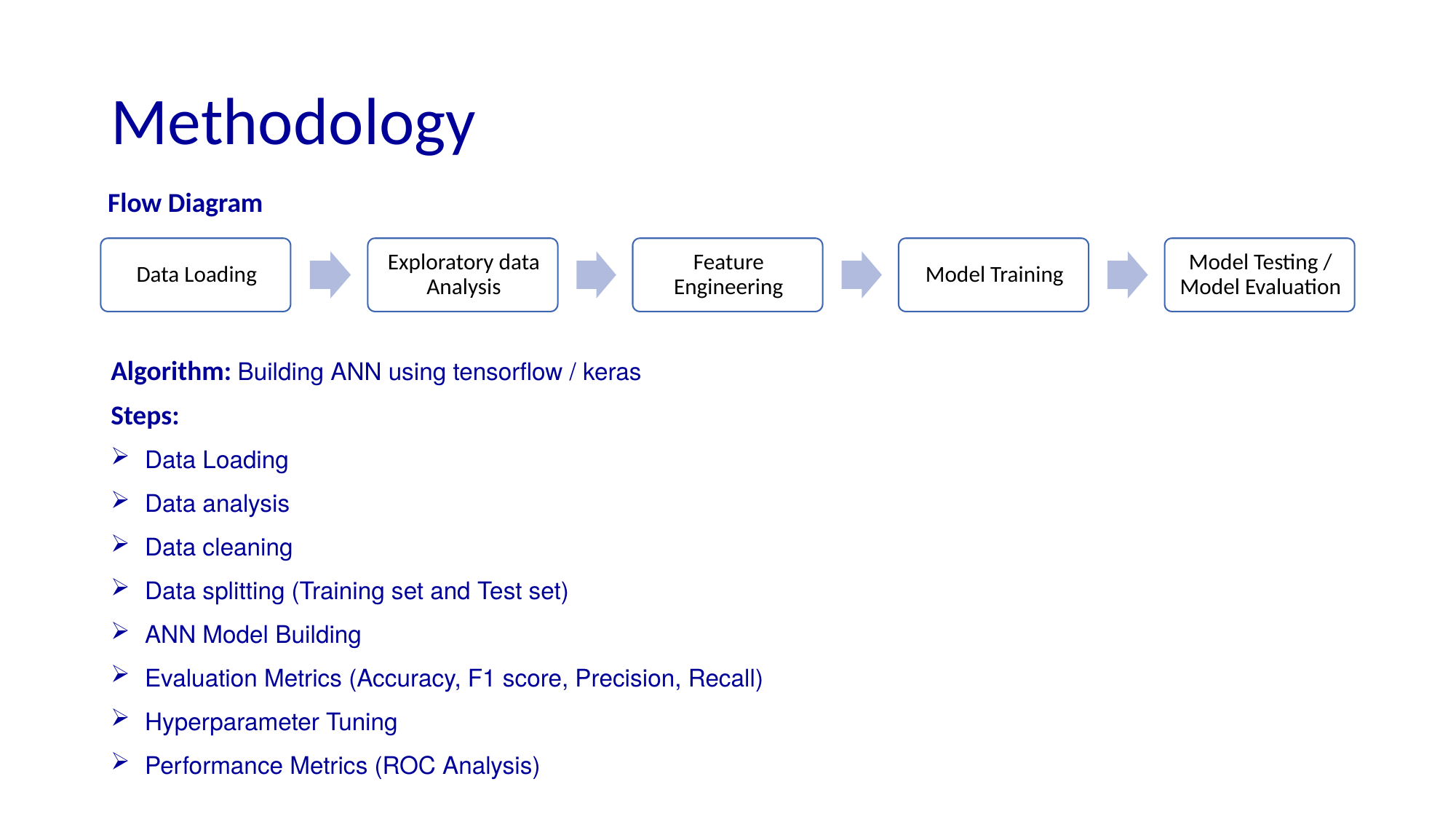

# Methodology
Flow Diagram
Data Loading

Exploratory data Analysis

Feature Engineering

Model Training

Model Testing / Model Evaluation
Algorithm: Building ANN using tensorflow / keras
Steps:
Data Loading
Data analysis
Data cleaning
Data splitting (Training set and Test set)
ANN Model Building
Evaluation Metrics (Accuracy, F1 score, Precision, Recall)
Hyperparameter Tuning
Performance Metrics (ROC Analysis)